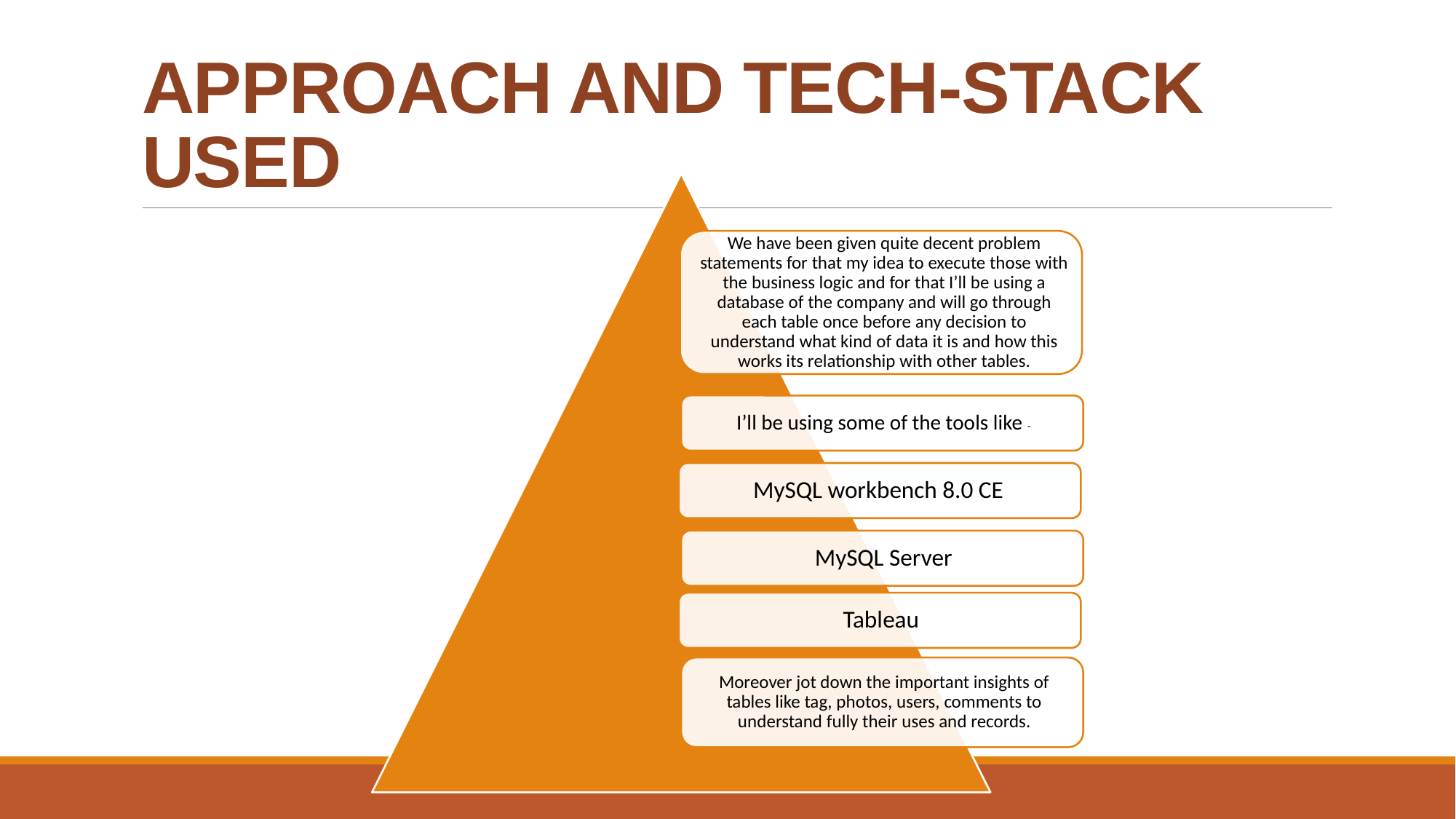

# APPROACH AND TECH-STACK USED
We have been given quite decent problem statements for that my idea to execute those with the business logic and for that I’ll be using a database of the company and will go through each table once before any decision to understand what kind of data it is and how this works its relationship with other tables.
I’ll be using some of the tools like -
MySQL workbench 8.0 CE
MySQL Server
Tableau
Moreover jot down the important insights of tables like tag, photos, users, comments to understand fully their uses and records.